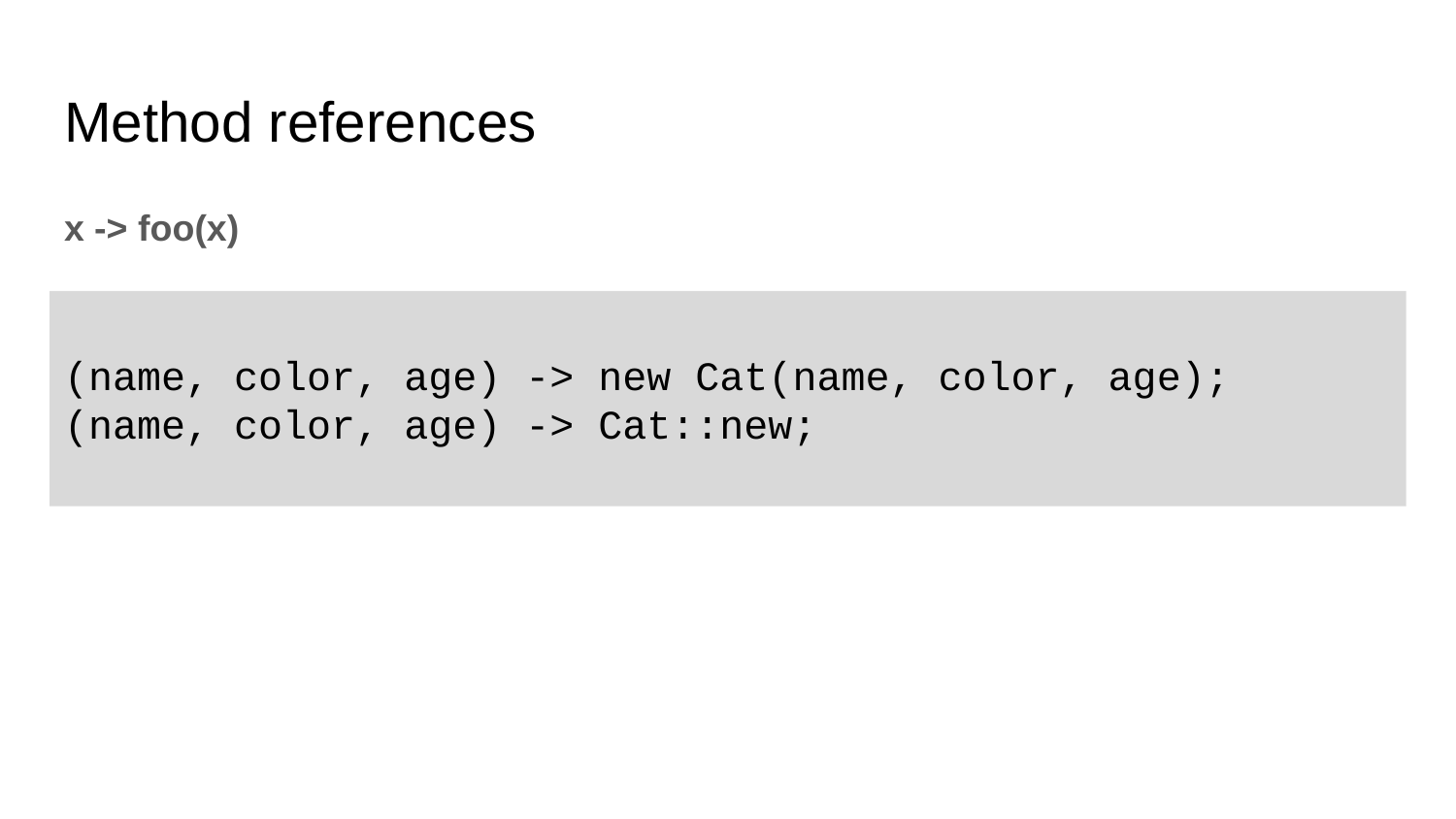

# Method references
x -> foo(x)
(name, color, age) -> new Cat(name, color, age);
(name, color, age) -> Cat::new;